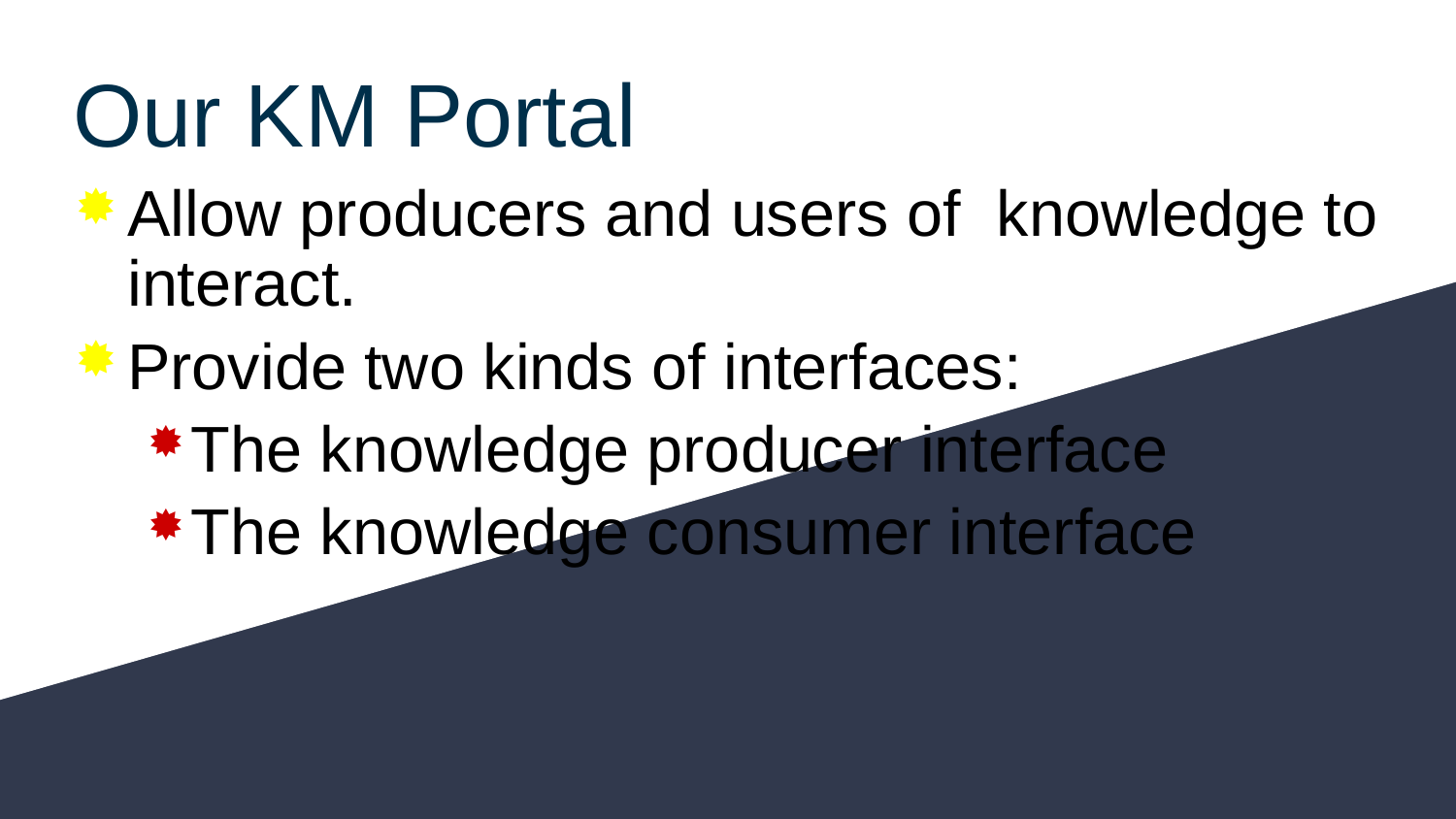

Allow producers and users of  knowledge to interact.
Provide two kinds of interfaces:
The knowledge producer interface
The knowledge consumer interface
# Our KM Portal